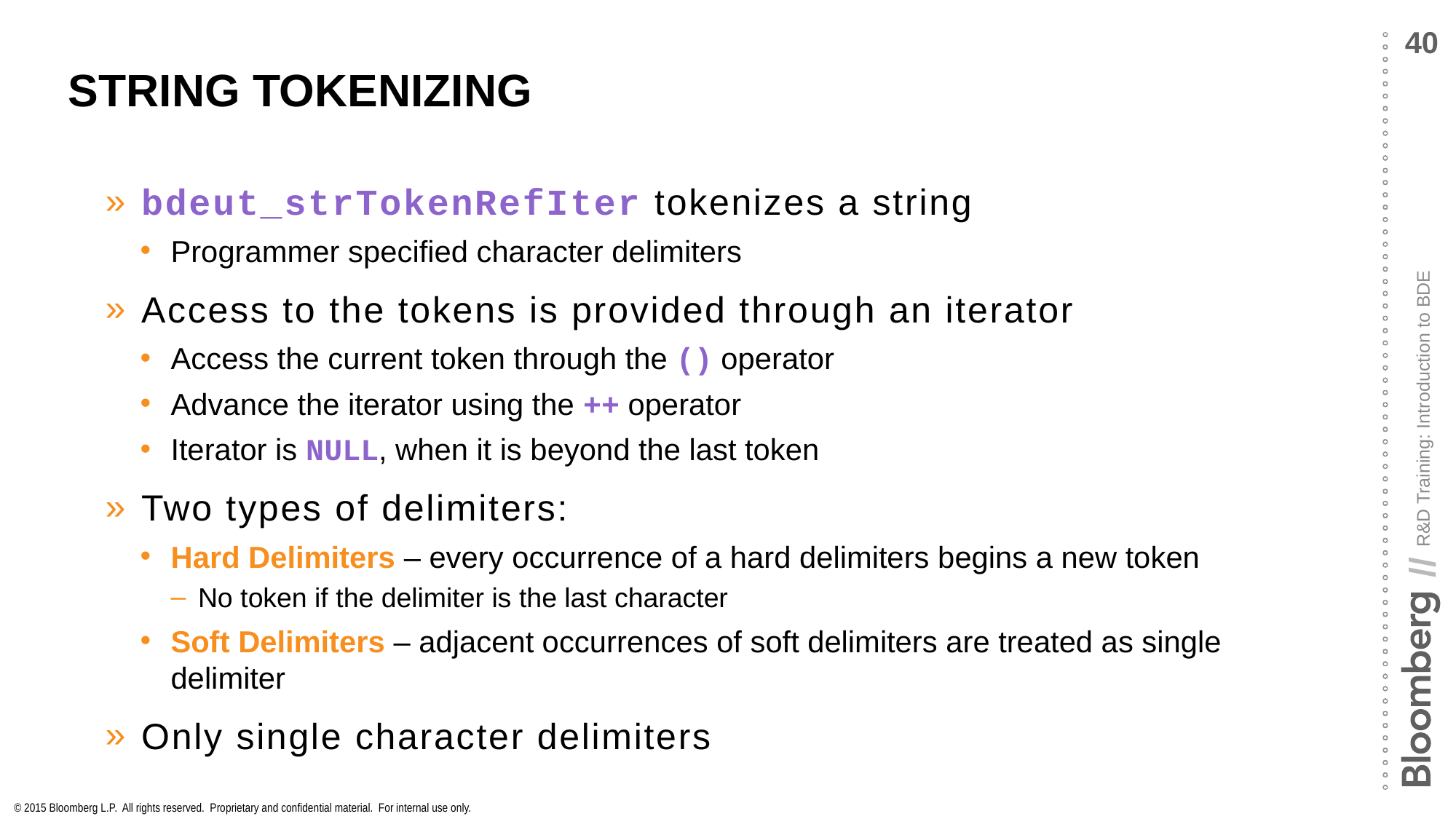

# String Tokenizing
bdeut_strTokenRefIter tokenizes a string
Programmer specified character delimiters
Access to the tokens is provided through an iterator
Access the current token through the () operator
Advance the iterator using the ++ operator
Iterator is NULL, when it is beyond the last token
Two types of delimiters:
Hard Delimiters – every occurrence of a hard delimiters begins a new token
No token if the delimiter is the last character
Soft Delimiters – adjacent occurrences of soft delimiters are treated as single delimiter
Only single character delimiters